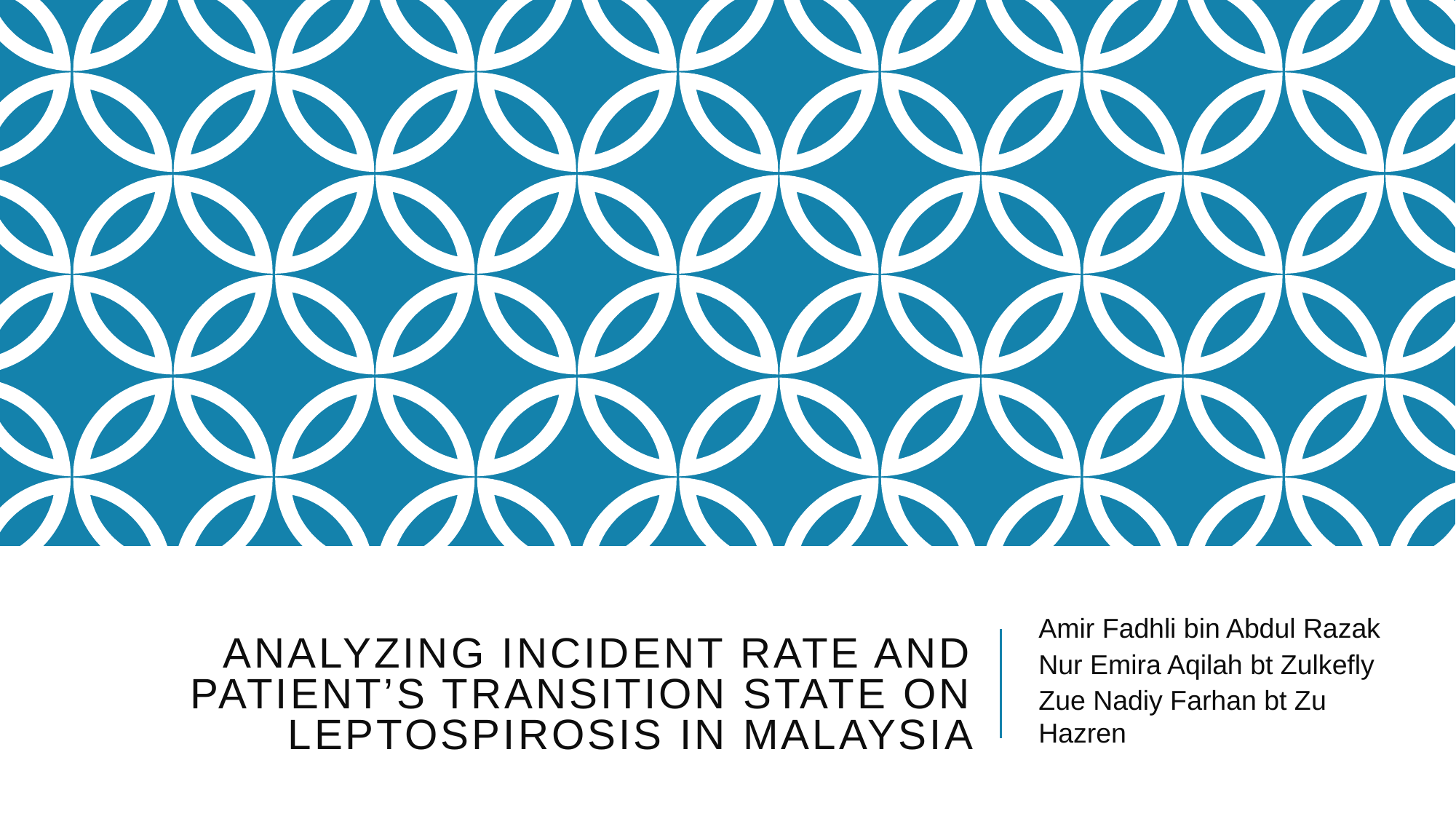

# analyzing incident rate and patient’s transition state on leptospirosis in Malaysia
Amir Fadhli bin Abdul Razak
Nur Emira Aqilah bt Zulkefly
Zue Nadiy Farhan bt Zu Hazren